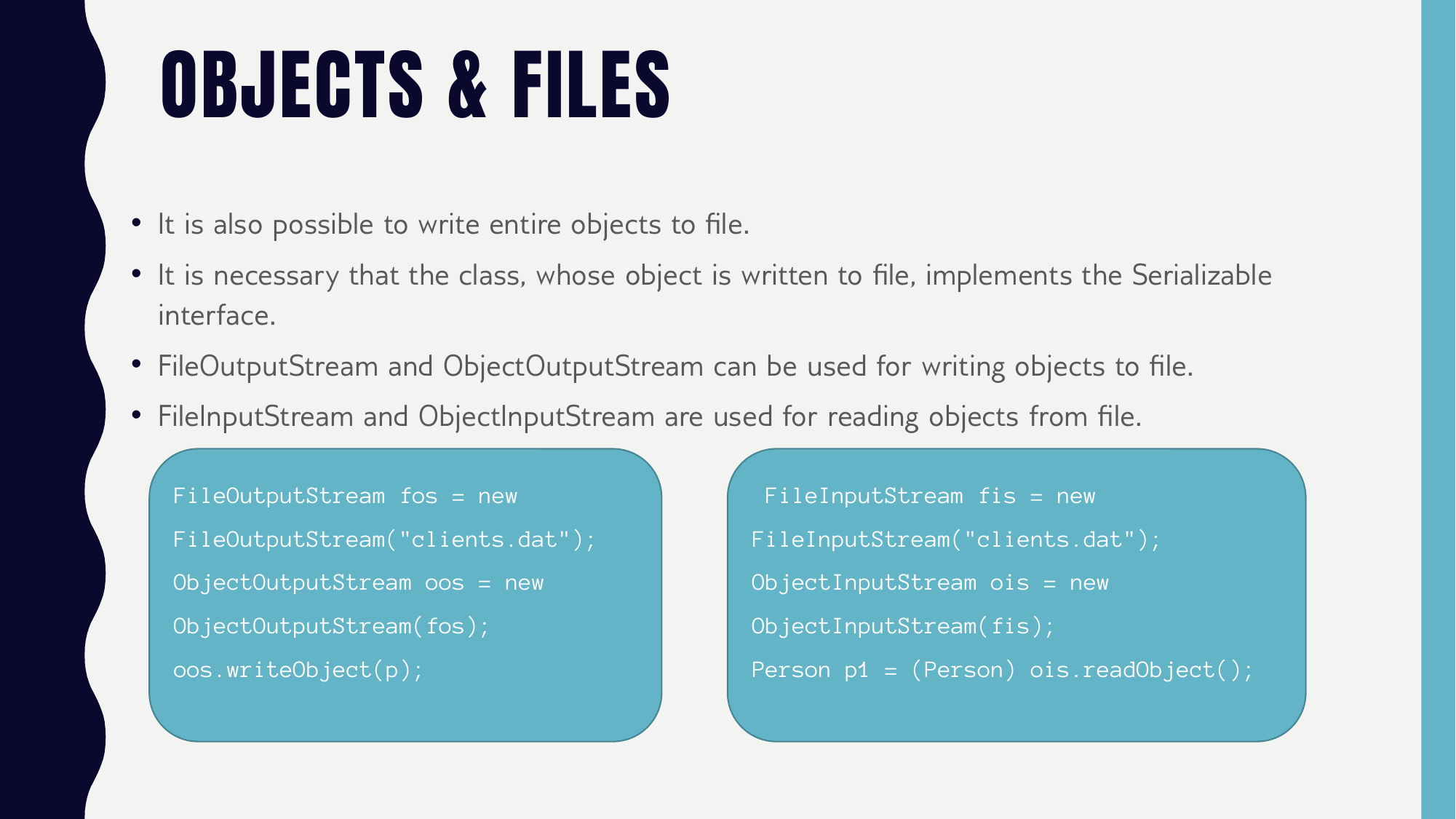

# Objects & Files
It is also possible to write entire objects to file.
It is necessary that the class, whose object is written to file, implements the Serializable interface.
FileOutputStream and ObjectOutputStream can be used for writing objects to file.
FileInputStream and ObjectInputStream are used for reading objects from file.

FileOutputStream fos = new FileOutputStream("clients.dat");
ObjectOutputStream oos = new ObjectOutputStream(fos);
oos.writeObject(p);

 FileInputStream fis = new FileInputStream("clients.dat");
ObjectInputStream ois = new ObjectInputStream(fis);
Person p1 = (Person) ois.readObject();